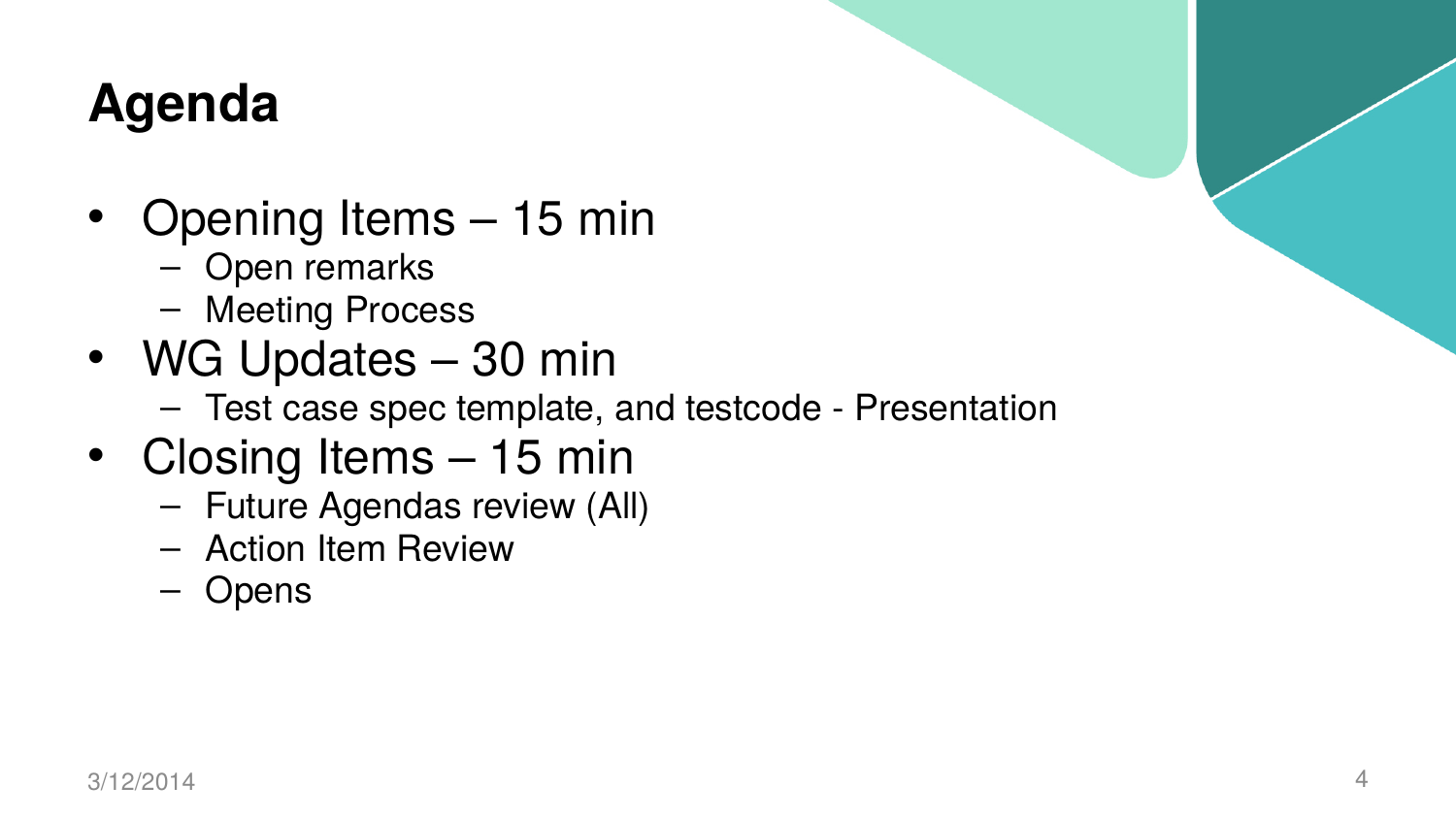

# Agenda
Opening Items – 15 min
Open remarks
Meeting Process
WG Updates – 30 min
Test case spec template, and testcode - Presentation
Closing Items – 15 min
Future Agendas review (All)
Action Item Review
Opens

3/12/2014
4